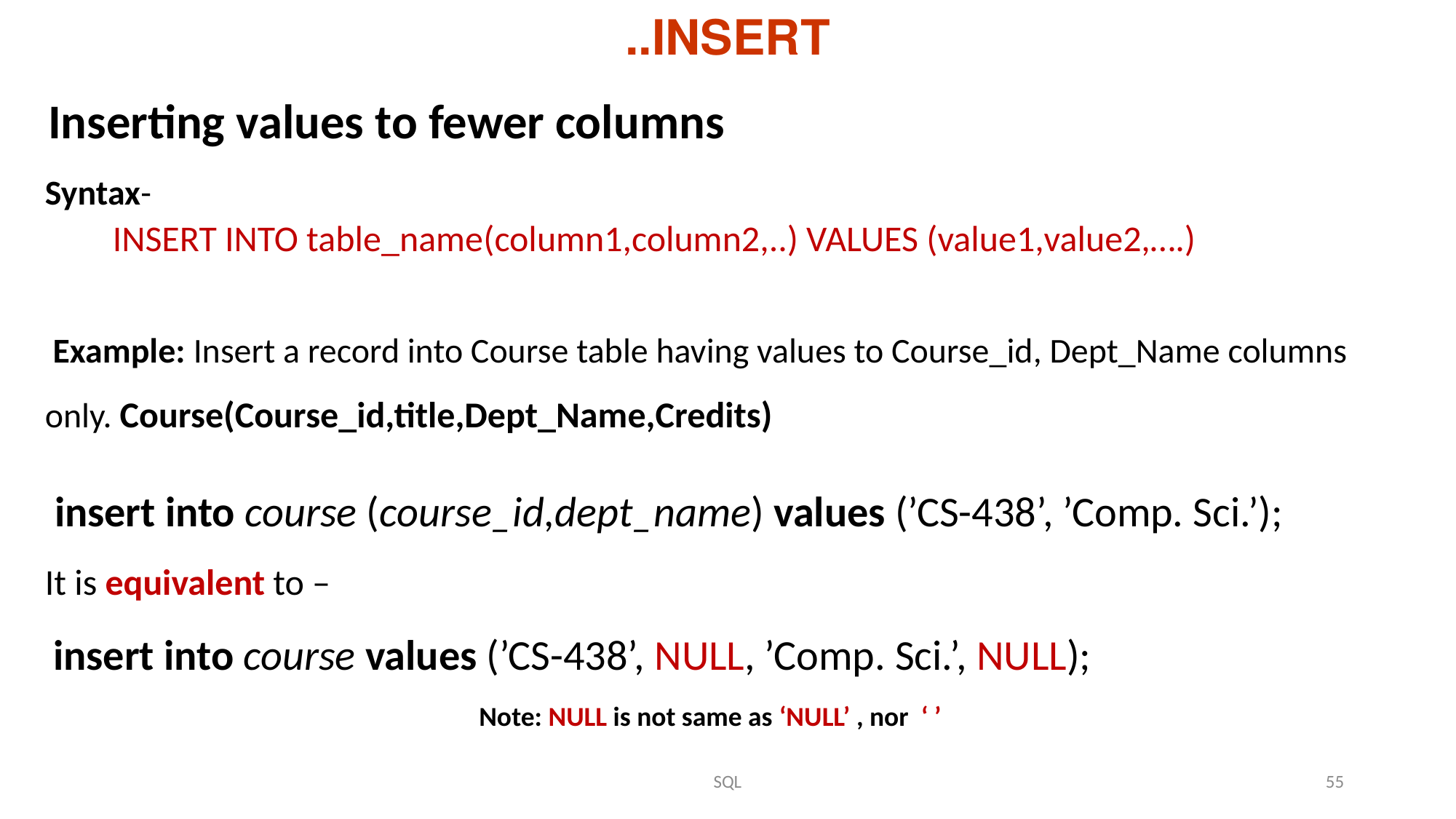

# ..INSERT
Inserting values to fewer columns
Syntax-
  INSERT INTO table_name(column1,column2,..) VALUES (value1,value2,….)

 Example: Insert a record into Course table having values to Course_id, Dept_Name columns only. Course(Course_id,title,Dept_Name,Credits)

 insert into course (course_id,dept_name) values (’CS-438’, ’Comp. Sci.’);
It is equivalent to –
 insert into course values (’CS-438’, NULL, ’Comp. Sci.’, NULL);
Note: NULL is not same as ‘NULL’ , nor  ‘ ’
SQL
55